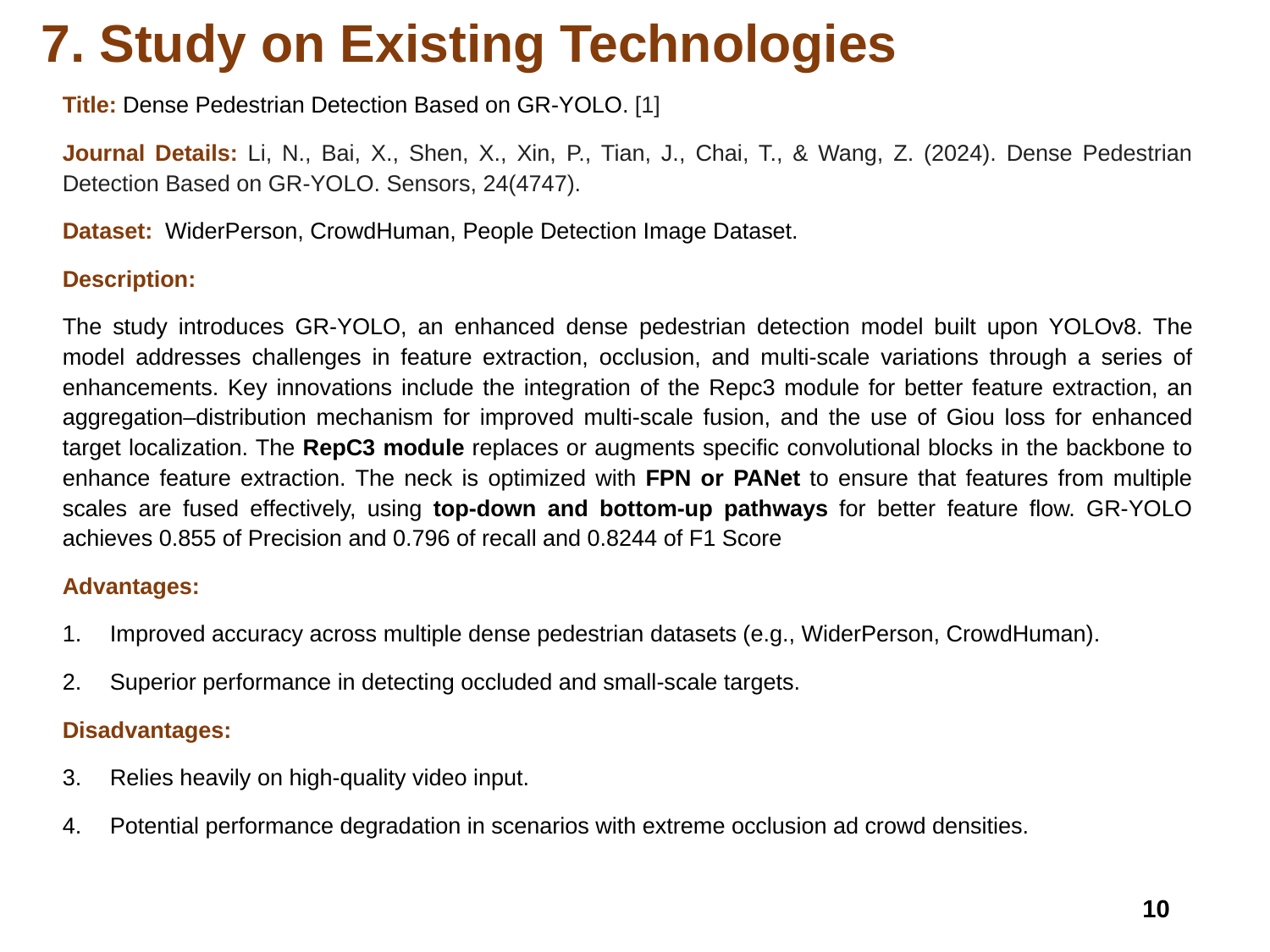

# 7. Study on Existing Technologies
Title: Dense Pedestrian Detection Based on GR-YOLO. [1]
Journal Details: Li, N., Bai, X., Shen, X., Xin, P., Tian, J., Chai, T., & Wang, Z. (2024). Dense Pedestrian Detection Based on GR-YOLO. Sensors, 24(4747).
Dataset:  WiderPerson, CrowdHuman, People Detection Image Dataset.
Description:
The study introduces GR-YOLO, an enhanced dense pedestrian detection model built upon YOLOv8. The model addresses challenges in feature extraction, occlusion, and multi-scale variations through a series of enhancements. Key innovations include the integration of the Repc3 module for better feature extraction, an aggregation–distribution mechanism for improved multi-scale fusion, and the use of Giou loss for enhanced target localization. The RepC3 module replaces or augments specific convolutional blocks in the backbone to enhance feature extraction. The neck is optimized with FPN or PANet to ensure that features from multiple scales are fused effectively, using top-down and bottom-up pathways for better feature flow. GR-YOLO achieves 0.855 of Precision and 0.796 of recall and 0.8244 of F1 Score
Advantages:
Improved accuracy across multiple dense pedestrian datasets (e.g., WiderPerson, CrowdHuman).
Superior performance in detecting occluded and small-scale targets.
Disadvantages:
Relies heavily on high-quality video input.
Potential performance degradation in scenarios with extreme occlusion ad crowd densities.
10